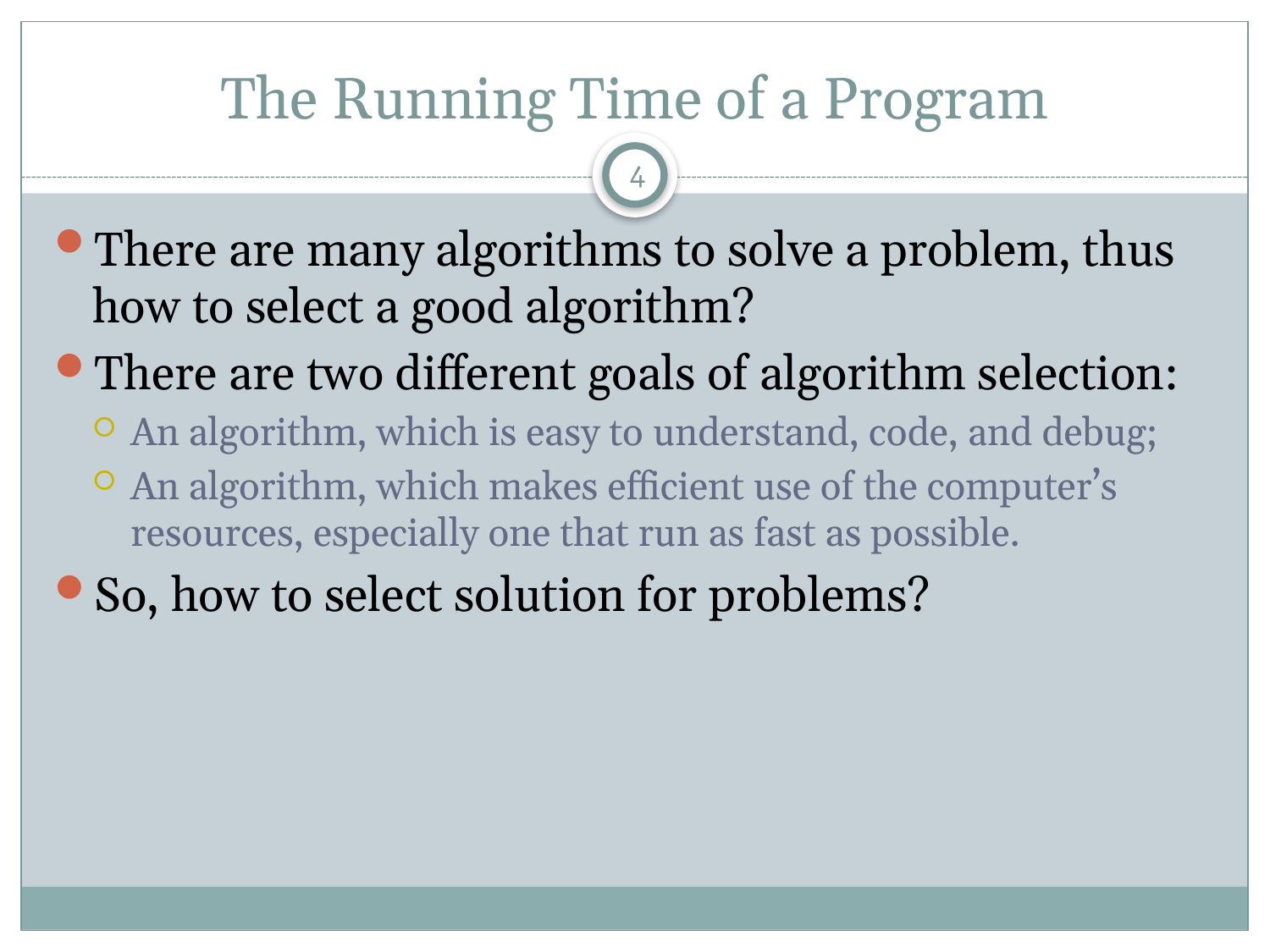

# The Running Time of a Program
4
There are many algorithms to solve a problem, thus how to select a good algorithm?
There are two different goals of algorithm selection:
An algorithm, which is easy to understand, code, and debug;
An algorithm, which makes efficient use of the computer’s resources, especially one that run as fast as possible.
So, how to select solution for problems?